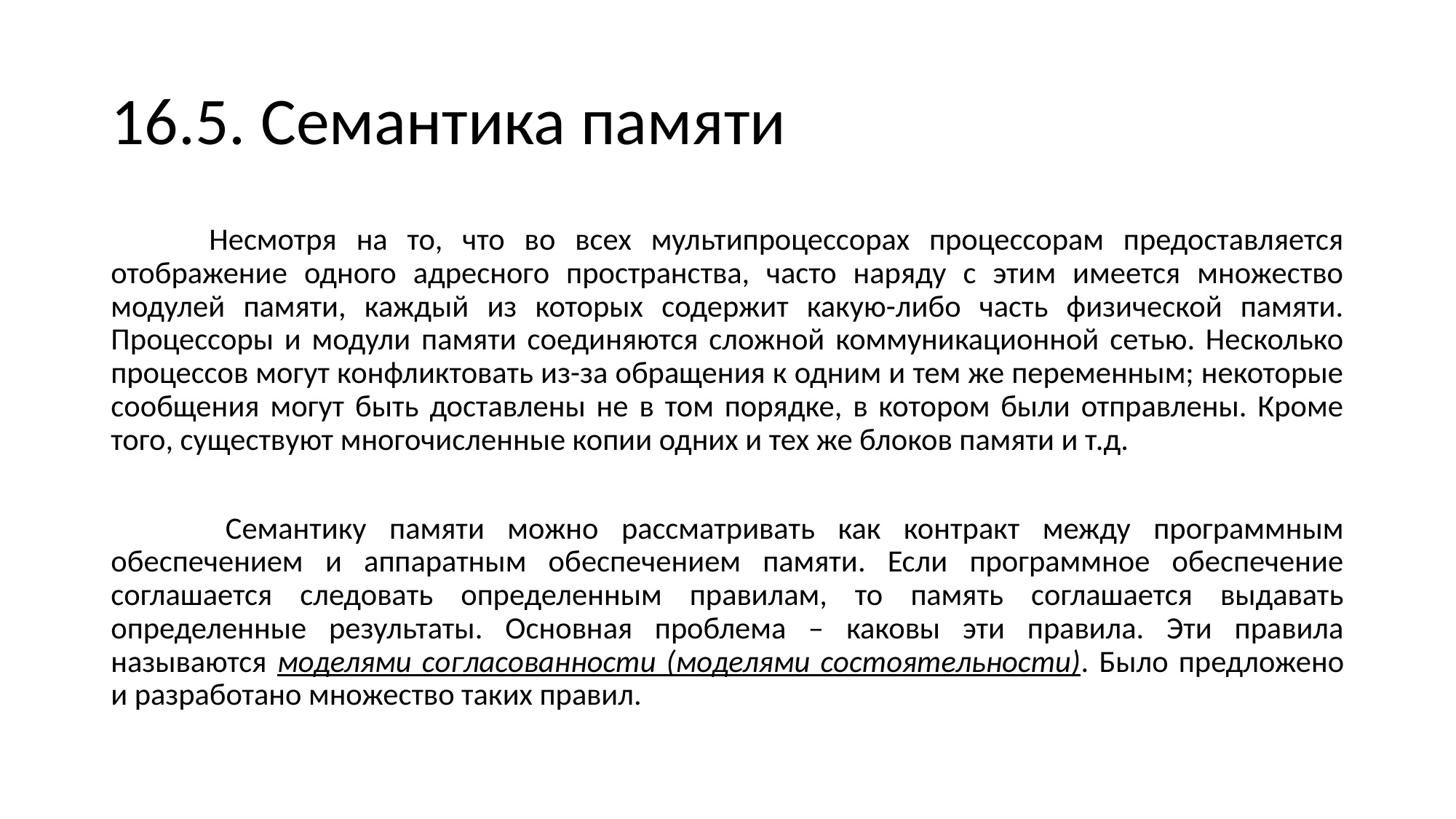

# 16.5. Семантика памяти
     Несмотря на то, что во всех мультипроцессорах процессорам предоставляется отображение одного адресного пространства, часто наряду с этим имеется множество модулей памяти, каждый из которых содержит какую-либо часть физической памяти. Процессоры и модули памяти соединяются сложной коммуникационной сетью. Несколько процессов могут конфликтовать из-за обращения к одним и тем же переменным; некоторые сообщения могут быть доставлены не в том порядке, в котором были отправлены. Кроме того, существуют многочисленные копии одних и тех же блоков памяти и т.д.

     Семантику памяти можно рассматривать как контракт между программным обеспечением и аппаратным обеспечением памяти. Если программное обеспечение соглашается следовать определенным правилам, то память соглашается выдавать определенные результаты. Основная проблема – каковы эти правила. Эти правила называются моделями согласованности (моделями состоятельности). Было предложено и разработано множество таких правил.